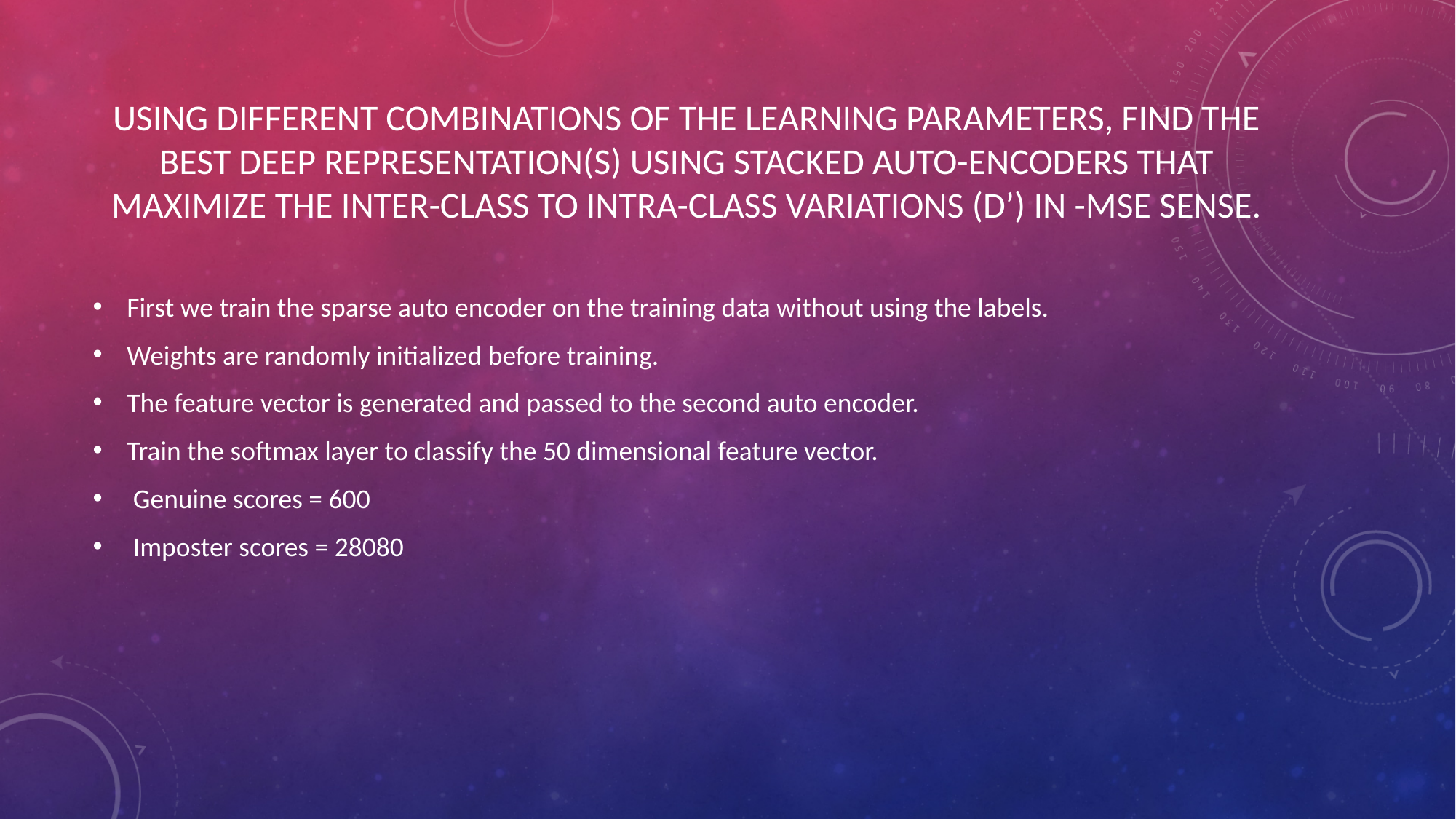

# Using different combinations of the learning parameters, Find the best deep representation(s) using stacked auto-encoders that maximize the inter-class to intra-class variations (d’) in -MSE sense.
First we train the sparse auto encoder on the training data without using the labels.
Weights are randomly initialized before training.
The feature vector is generated and passed to the second auto encoder.
Train the softmax layer to classify the 50 dimensional feature vector.
 Genuine scores = 600
 Imposter scores = 28080